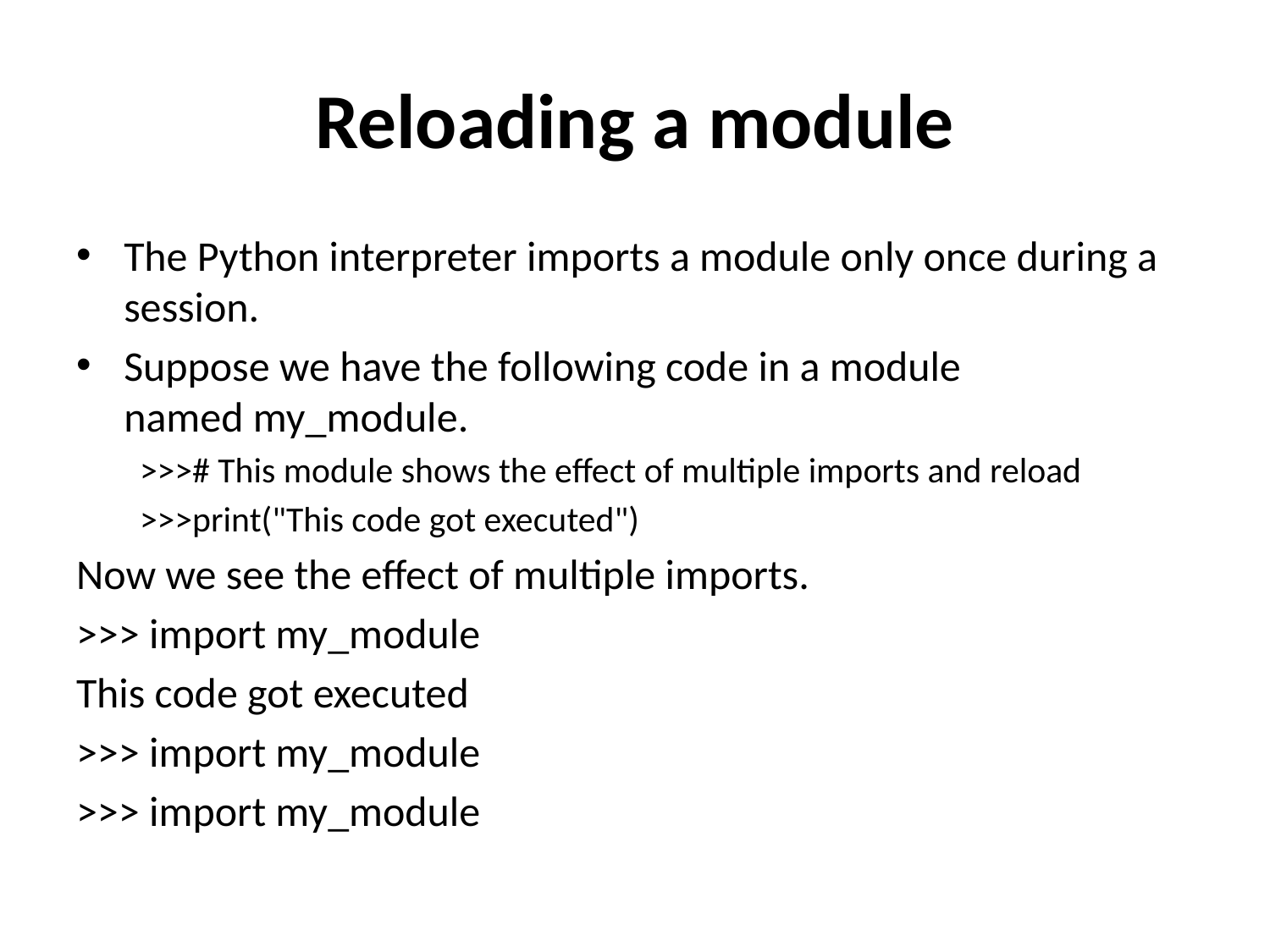

# Reloading a module
The Python interpreter imports a module only once during a session.
Suppose we have the following code in a module named my_module.
>>># This module shows the effect of multiple imports and reload
>>>print("This code got executed")
Now we see the effect of multiple imports.
>>> import my_module
This code got executed
>>> import my_module
>>> import my_module